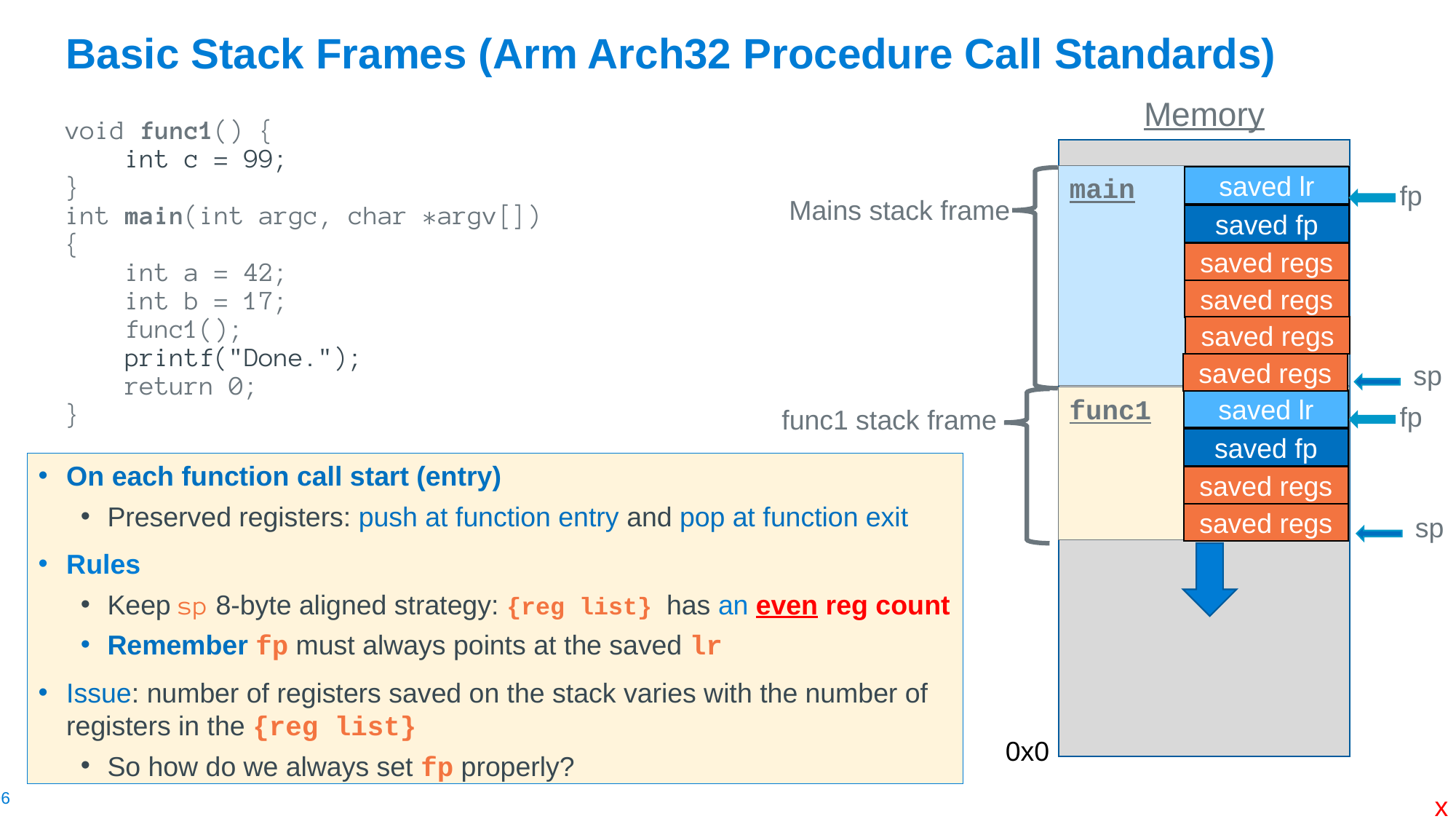

# Basic Stack Frames (Arm Arch32 Procedure Call Standards)

void func1() {
    int c = 99;
}
int main(int argc, char *argv[])
{
    int a = 42;
    int b = 17;
    func1();
    printf("Done.");
    return 0;
}
Memory

main

saved lr

fp

sp

Mains stack frame
saved fp
saved regs
saved regs
saved regs
saved regs
func1

saved lr
fp

func1 stack frame
saved fp
saved regs
saved regs
sp

On each function call start (entry)
Preserved registers: push at function entry and pop at function exit
Rules
Keep sp 8-byte aligned strategy: {reg list} has an even reg count
Remember fp must always points at the saved lr
Issue: number of registers saved on the stack varies with the number of registers in the {reg list}
So how do we always set fp properly?
0x0
x